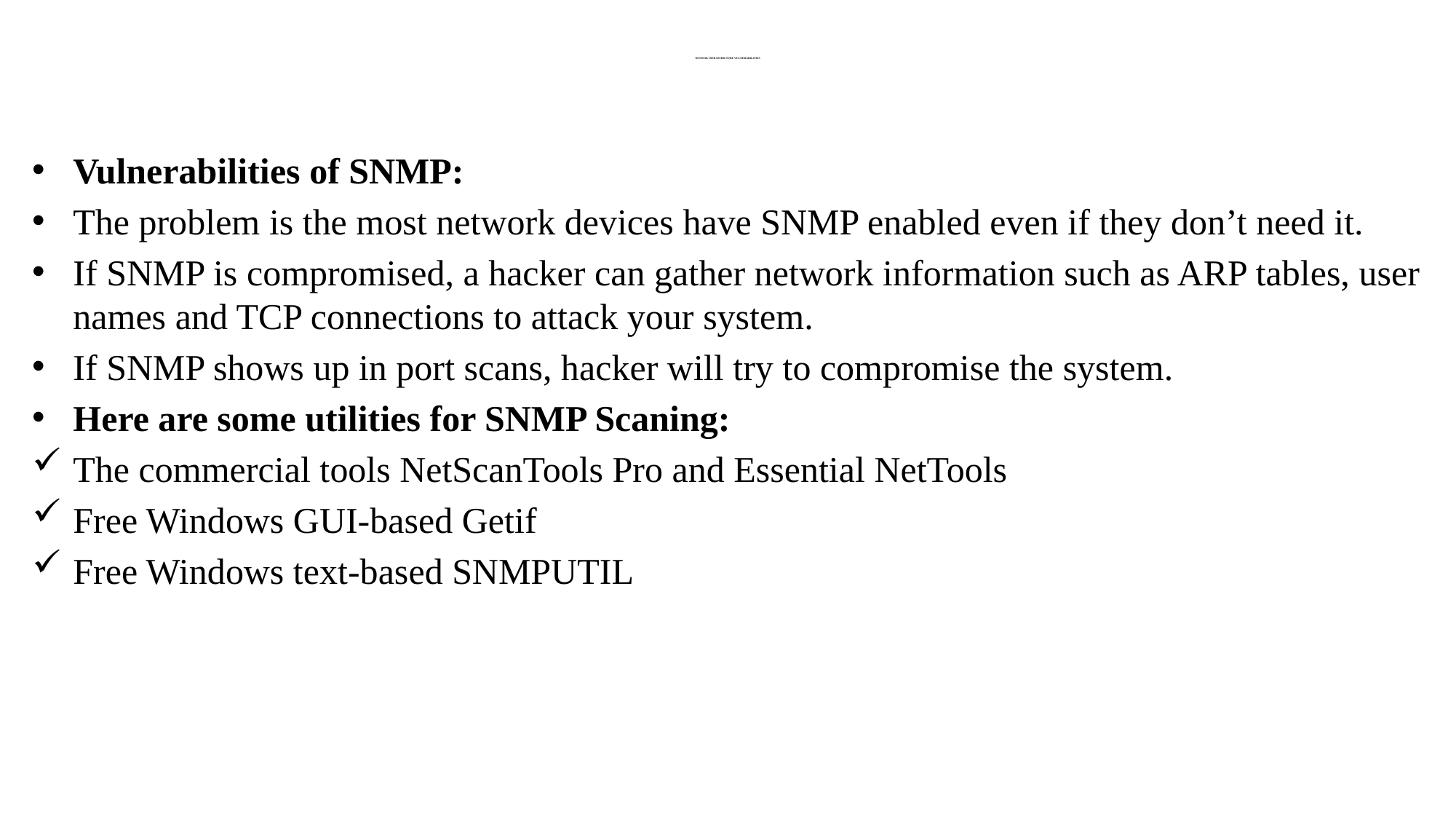

# NETWOK INFRASTRICTURE VULNERABILITIES

Vulnerabilities of SNMP:
The problem is the most network devices have SNMP enabled even if they don’t need it.
If SNMP is compromised, a hacker can gather network information such as ARP tables, user names and TCP connections to attack your system.
If SNMP shows up in port scans, hacker will try to compromise the system.
Here are some utilities for SNMP Scaning:
The commercial tools NetScanTools Pro and Essential NetTools
Free Windows GUI-based Getif
Free Windows text-based SNMPUTIL